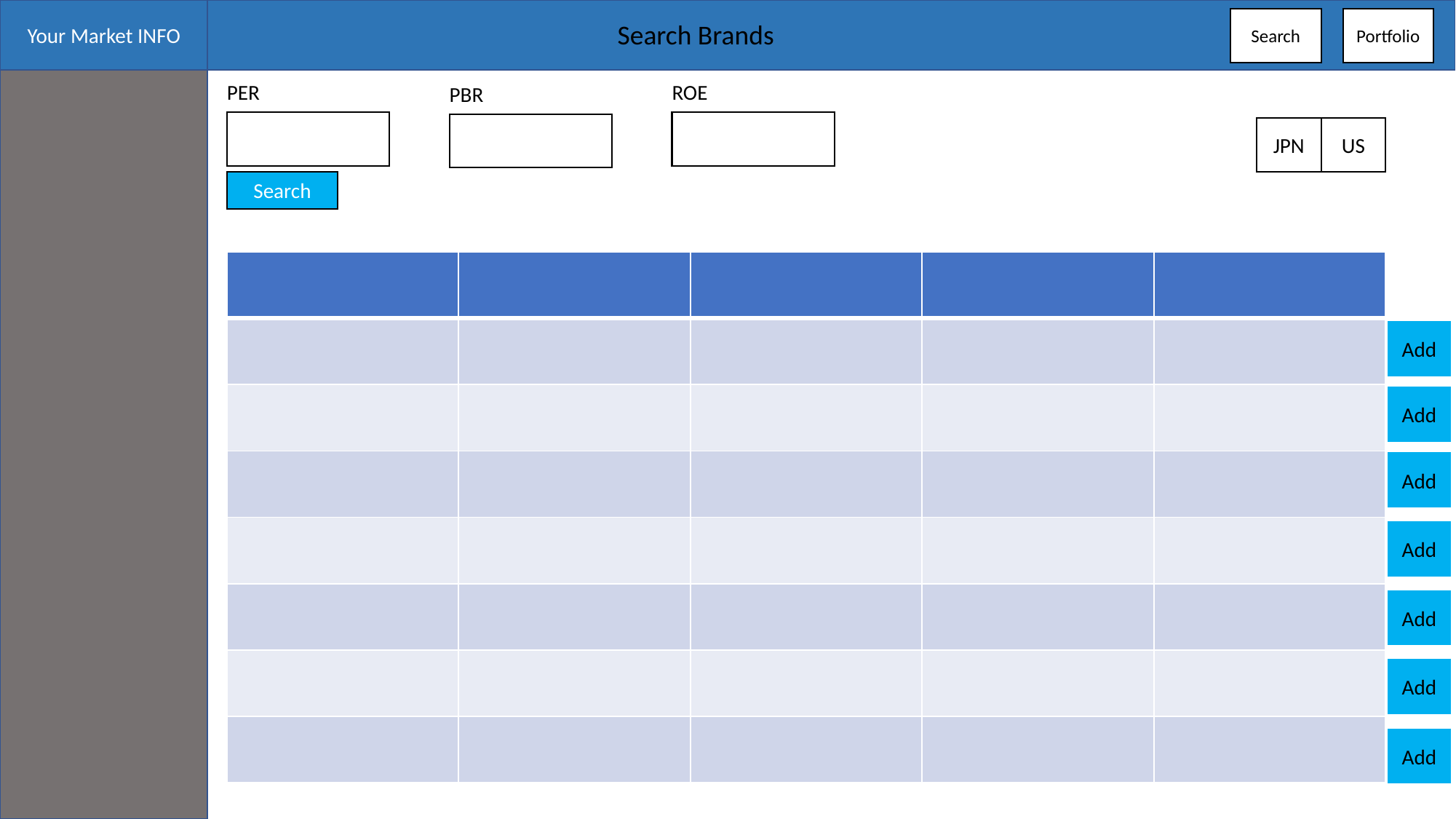

Your Market INFO

Search
Portfolio
Search Brands
PER
ROE
PBR

JPN
US
Search
|  |  |  |  |  |
| --- | --- | --- | --- | --- |
|  |  |  |  |  |
|  |  |  |  |  |
|  |  |  |  |  |
|  |  |  |  |  |
|  |  |  |  |  |
|  |  |  |  |  |
|  |  |  |  |  |
Add
Add
Add
Add
Add
Add
Add